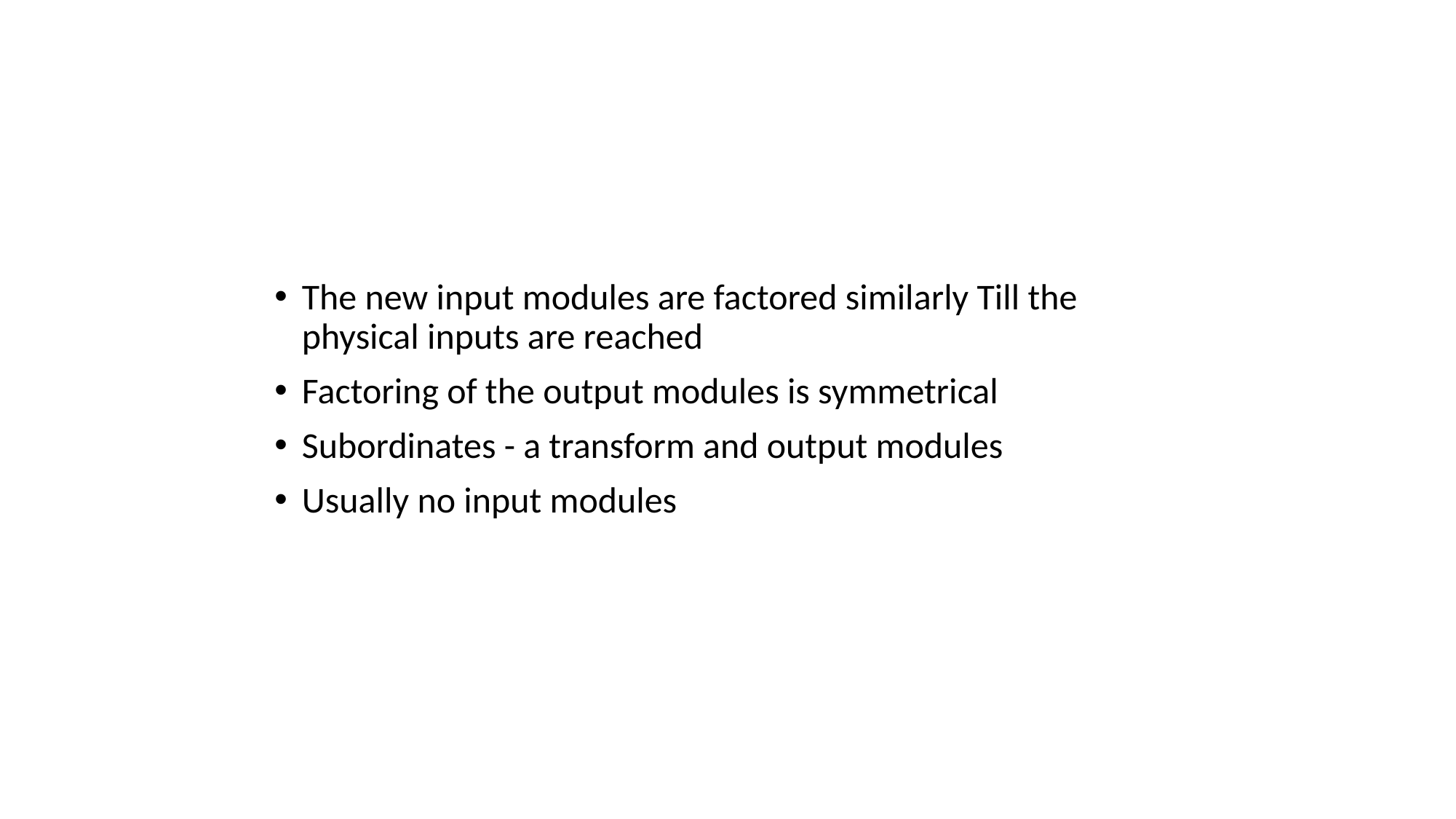

The new input modules are factored similarly Till the physical inputs are reached
Factoring of the output modules is symmetrical
Subordinates - a transform and output modules
Usually no input modules